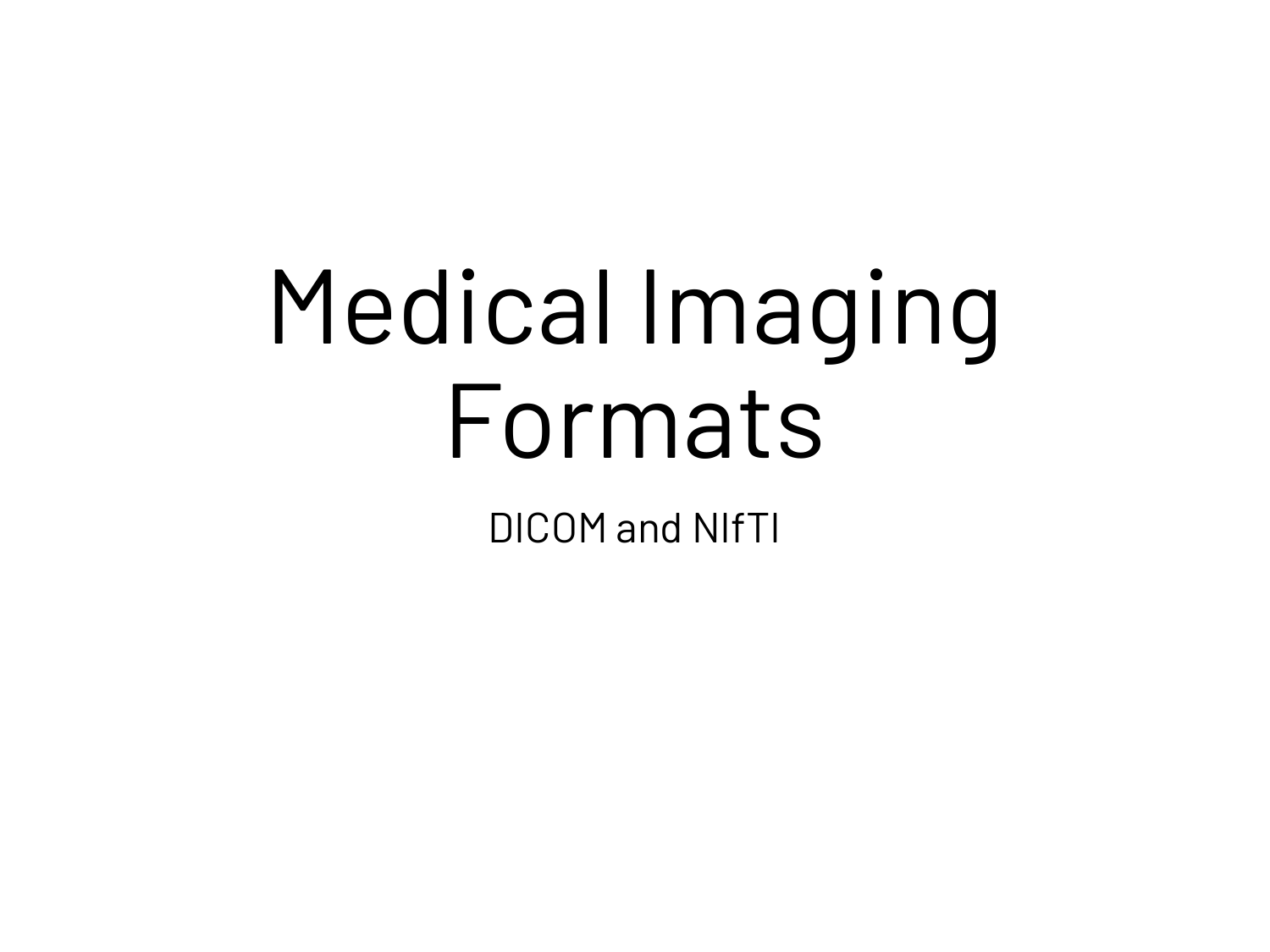

# Medical Imaging Formats
DICOM and NIfTI